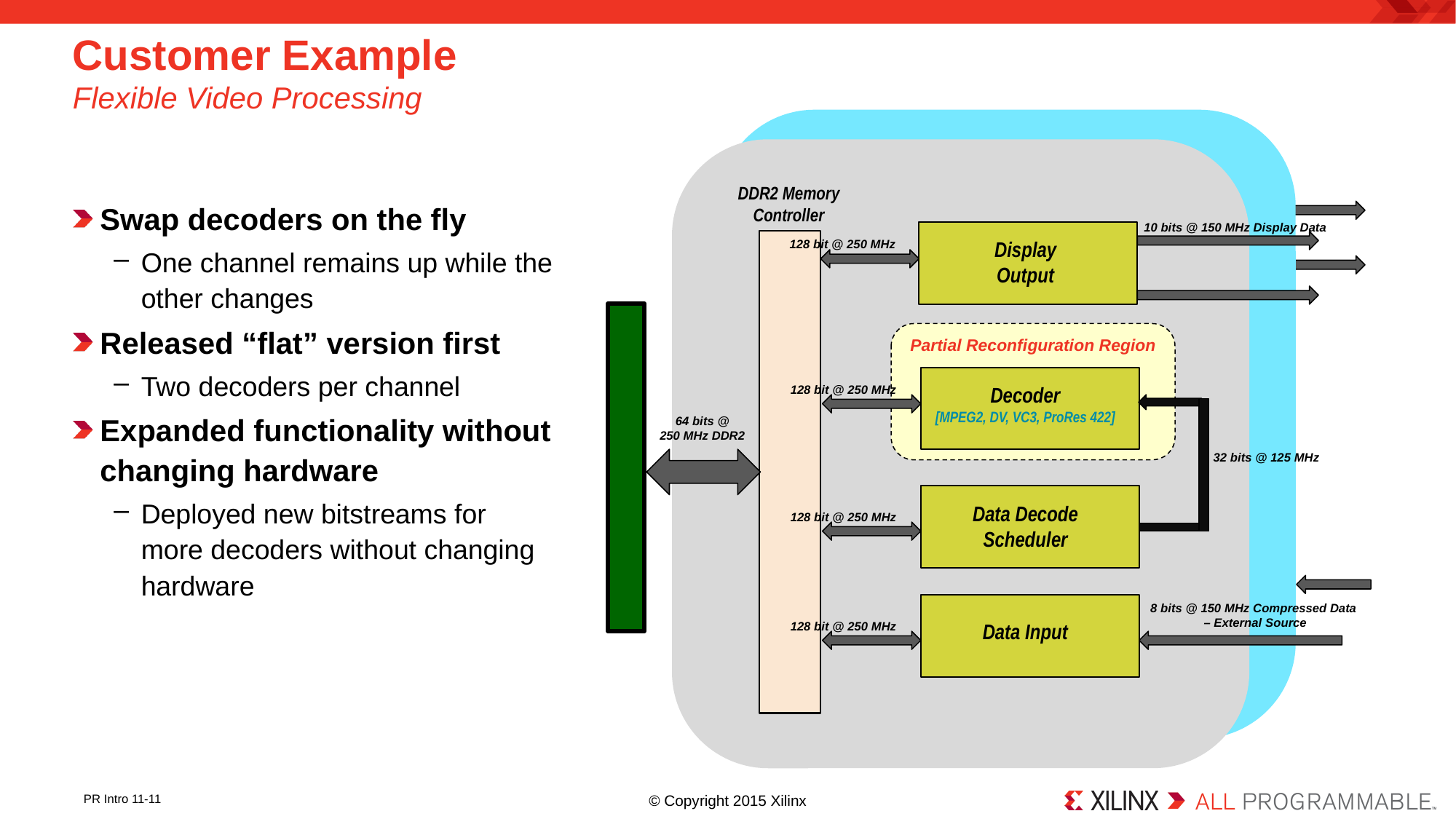

# Customer Example Flexible Video Processing

DDR2 Memory
Controller

10 bits @ 150 MHz Display Data

Display
Output
128 bit @ 250 MHz

Partial Reconfiguration Region

128 bit @ 250 MHz
Decoder
[MPEG2, DV, VC3, ProRes 422]

64 bits @
250 MHz DDR2
32 bits @ 125 MHz

Data Decode Scheduler
128 bit @ 250 MHz

8 bits @ 150 MHz Compressed Data
– External Source
128 bit @ 250 MHz
Data Input

Swap decoders on the fly
One channel remains up while the other changes
Released “flat” version first
Two decoders per channel
Expanded functionality without changing hardware
Deployed new bitstreams for more decoders without changing hardware

© Copyright 2015 Xilinx
PR Intro 11-11